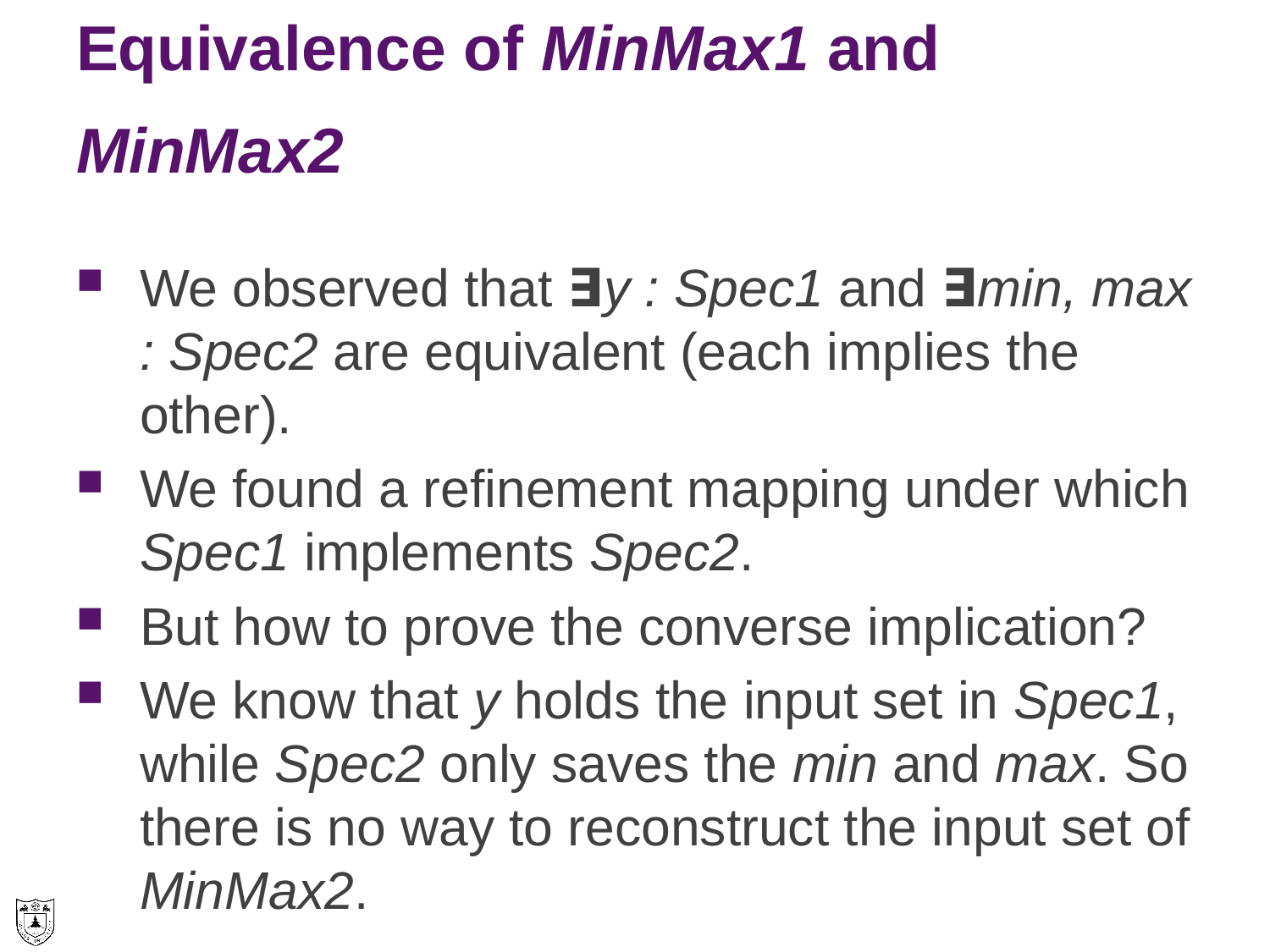

# Equivalence of MinMax1 and MinMax2
We observed that ∃y : Spec1 and ∃min, max : Spec2 are equivalent (each implies the other).
We found a refinement mapping under which Spec1 implements Spec2.
But how to prove the converse implication?
We know that y holds the input set in Spec1, while Spec2 only saves the min and max. So there is no way to reconstruct the input set of MinMax2.